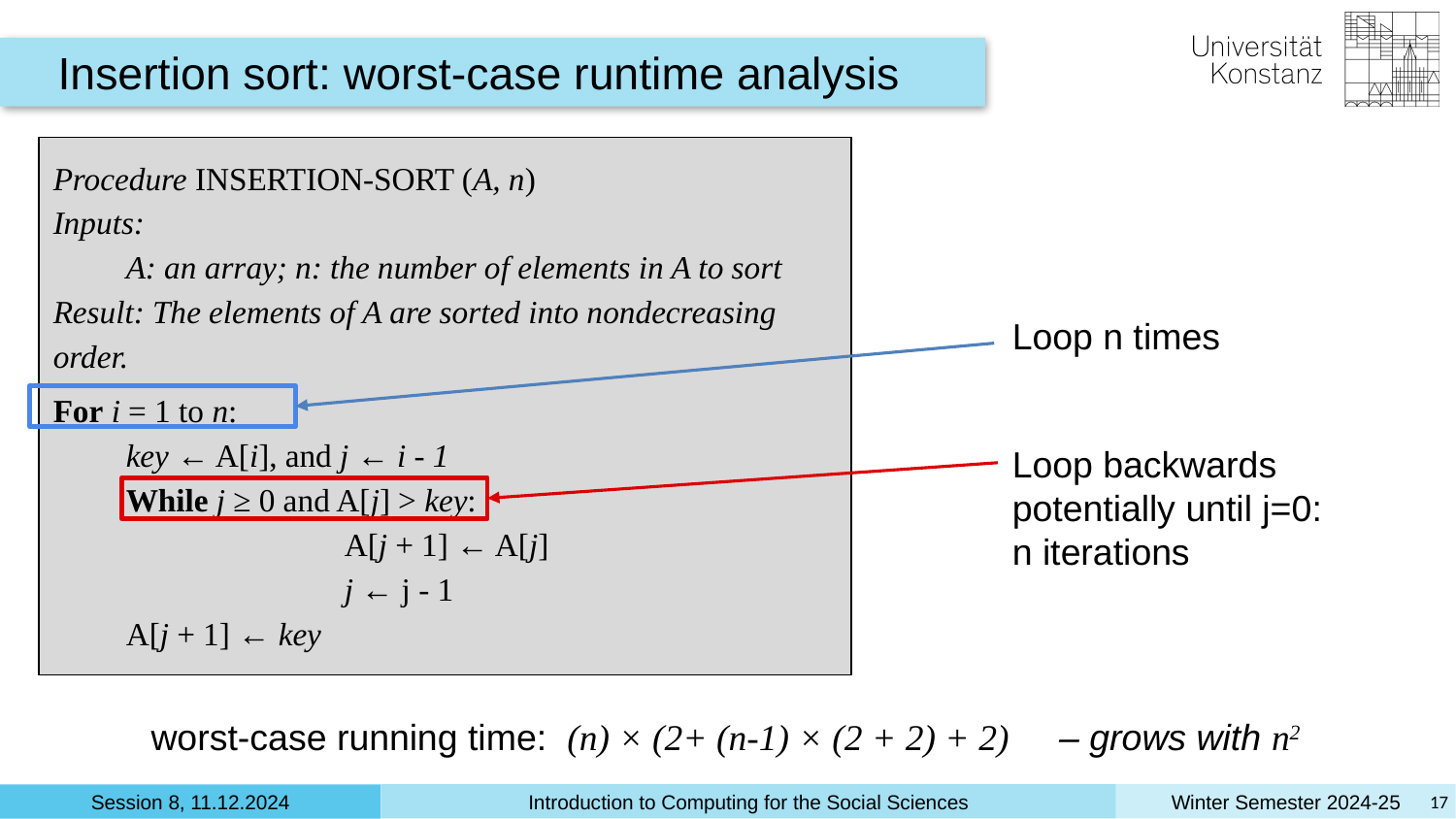

Insertion sort: worst-case runtime analysis
Procedure INSERTION-SORT (A, n)
Inputs:
A: an array; n: the number of elements in A to sort
Result: The elements of A are sorted into nondecreasing order.
For i = 1 to n:
key ← A[i], and j ← i - 1
While j ≥ 0 and A[j] > key:
		A[j + 1] ← A[j]
		j ← j - 1
A[j + 1] ← key
Loop n times

Loop backwards potentially until j=0:
n iterations

worst-case running time:  (n) × (2+ (n-1) × (2 + 2) + 2)     – grows with n2